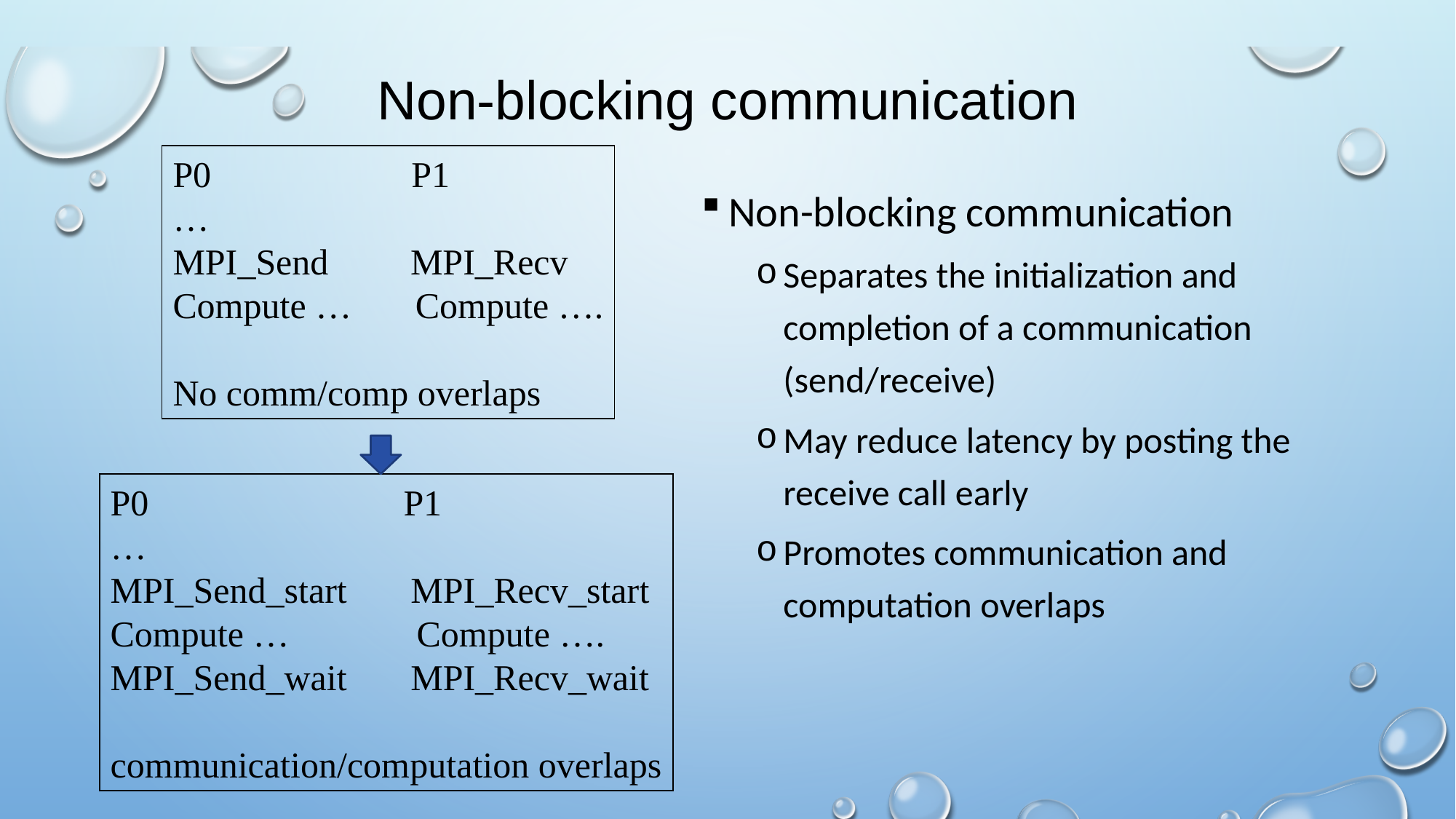

# Non-blocking communication
P0                      P1
…
MPI_Send         MPI_Recv
Compute …       Compute ….

No comm/comp overlaps
Non-blocking communication
Separates the initialization and completion of a communication (send/receive)
May reduce latency by posting the receive call early
Promotes communication and computation overlaps

P0                            P1
…
MPI_Send_start       MPI_Recv_start
Compute …              Compute ….
MPI_Send_wait       MPI_Recv_wait

communication/computation overlaps